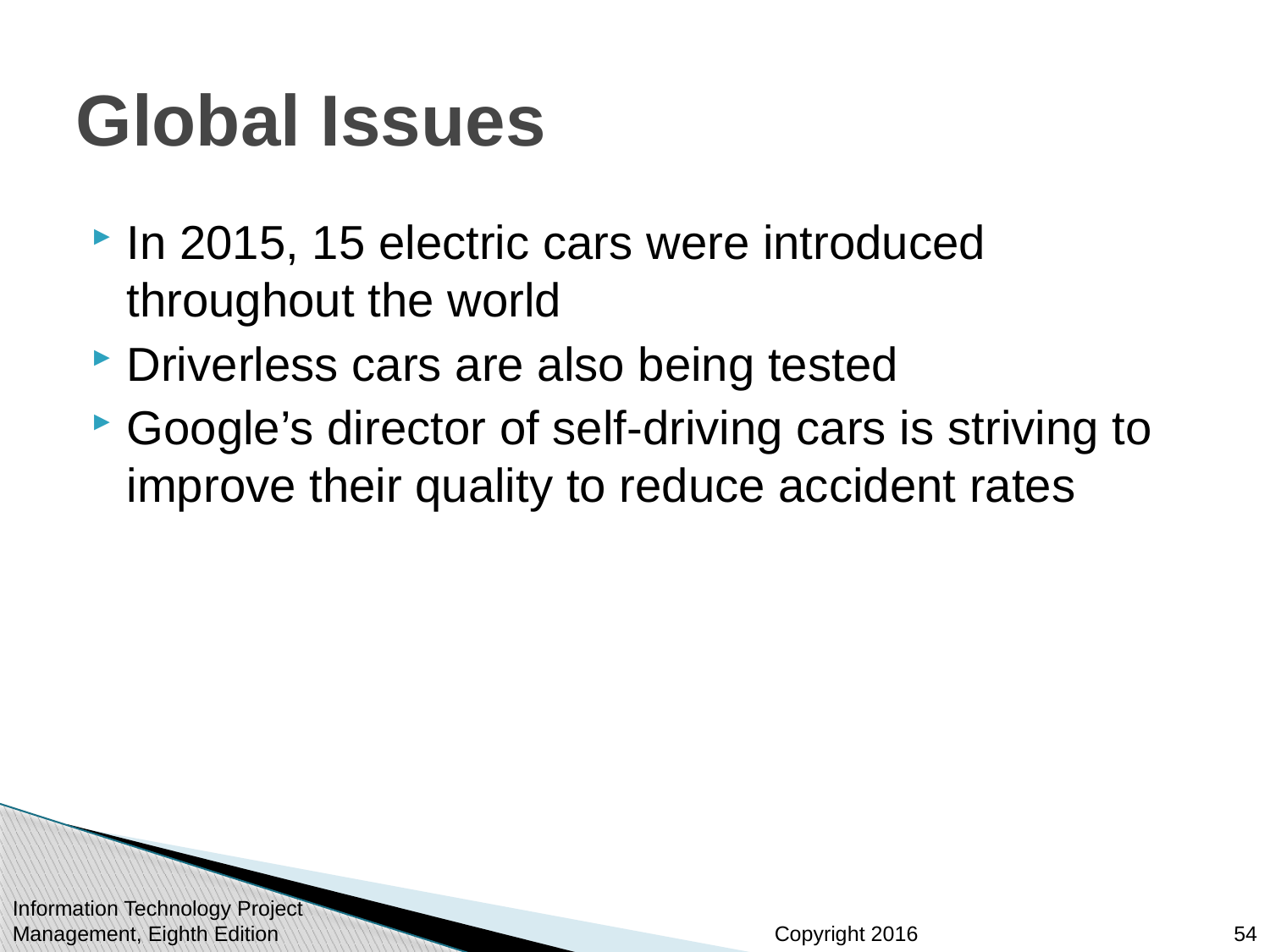

# Global Issues
In 2015, 15 electric cars were introduced throughout the world
Driverless cars are also being tested
Google’s director of self-driving cars is striving to improve their quality to reduce accident rates

Information Technology Project Management, Eighth Edition
54